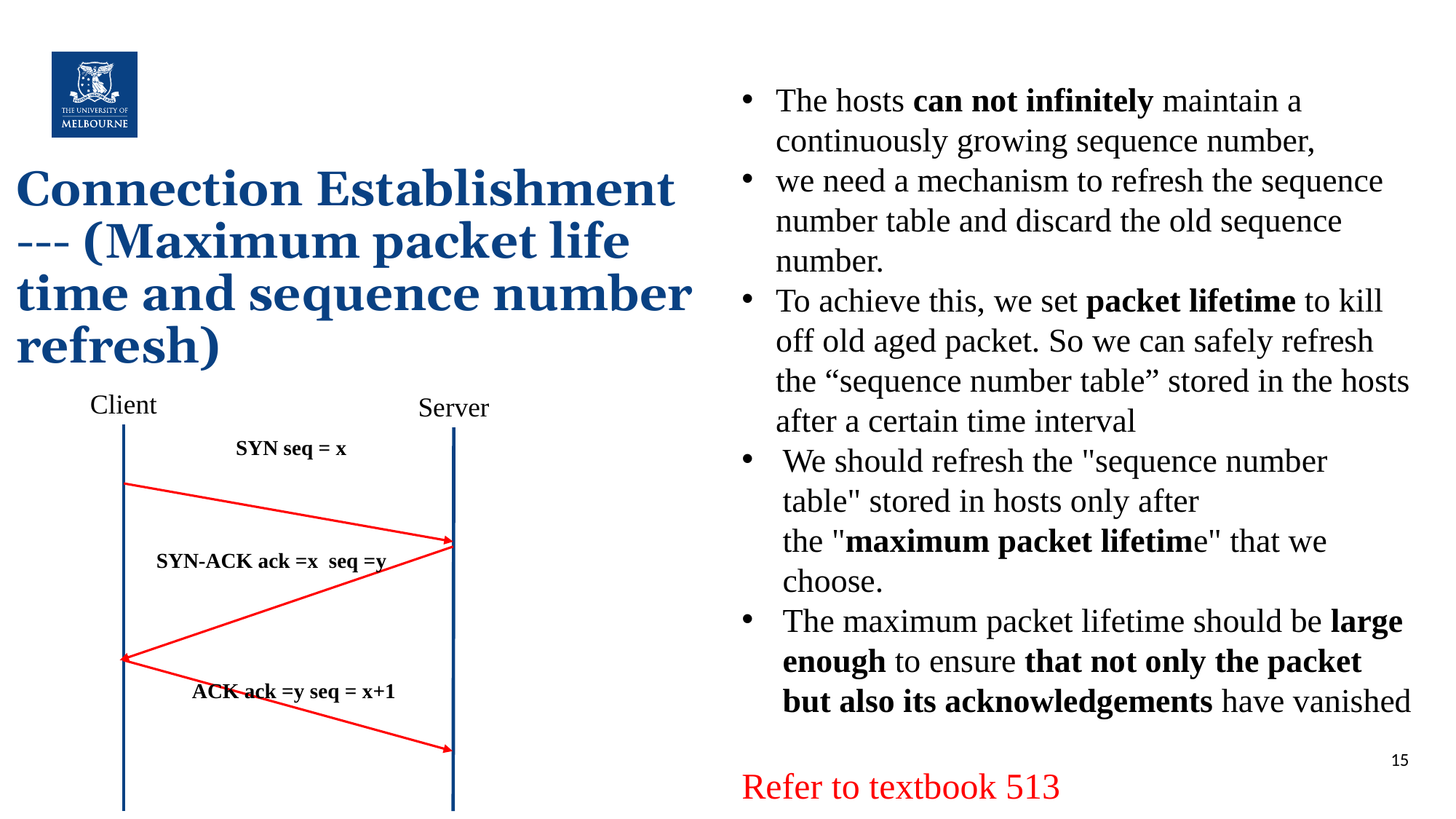

The hosts can not infinitely maintain a continuously growing sequence number,
we need a mechanism to refresh the sequence number table and discard the old sequence number.
To achieve this, we set packet lifetime to kill off old aged packet. So we can safely refresh the “sequence number table” stored in the hosts after a certain time interval
We should refresh the "sequence number table" stored in hosts only after the "maximum packet lifetime" that we choose.
The maximum packet lifetime should be large enough to ensure that not only the packet but also its acknowledgements have vanished
Refer to textbook 513
# Connection Establishment --- (Maximum packet life time and sequence number refresh)
Client
Server
SYN seq = x
SYN-ACK ack =x  seq =y
ACK ack =y seq = x+1
15